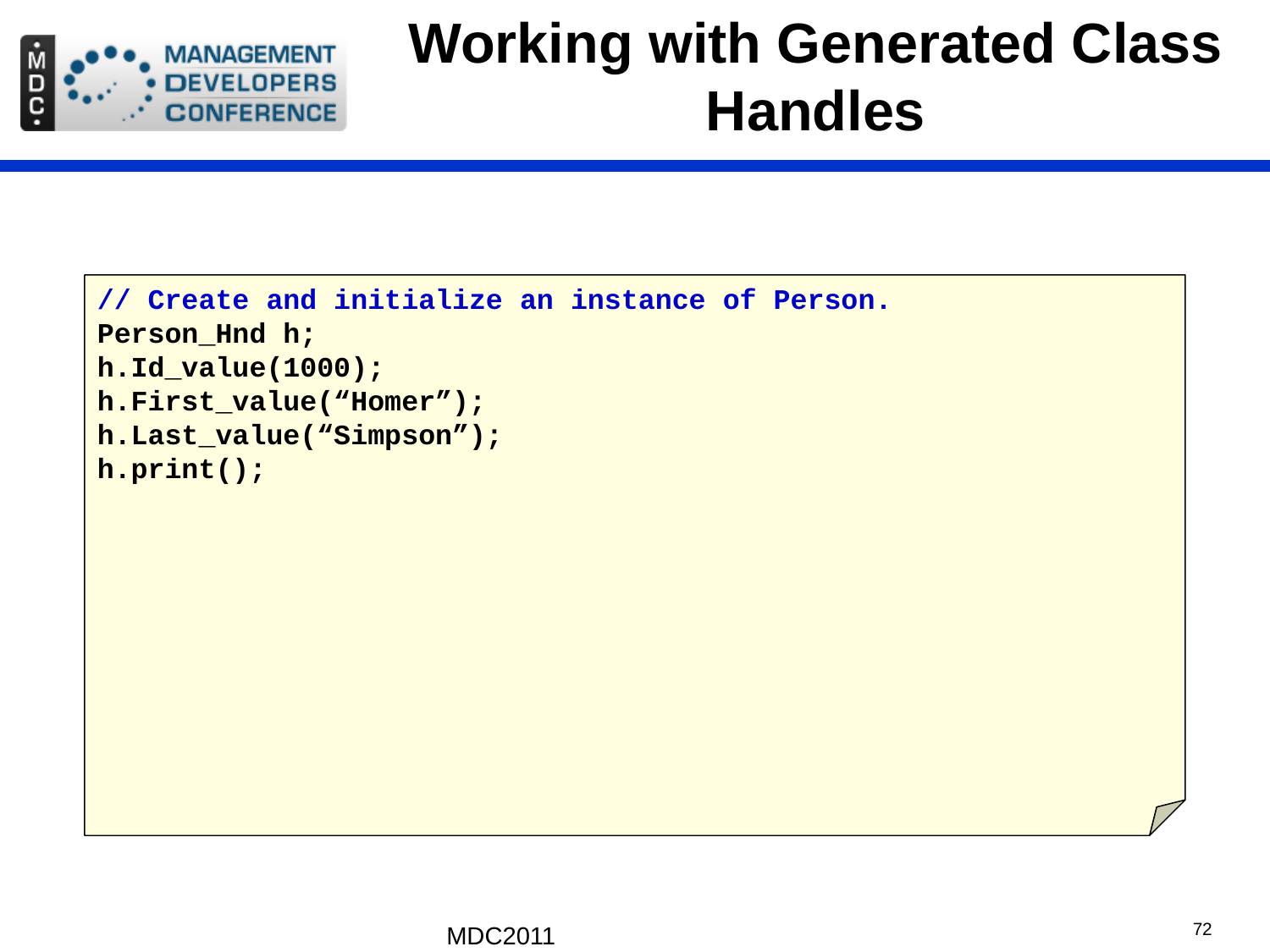

# Working with Generated Class Handles
// Create and initialize an instance of Person.
Person_Hnd h;
h.Id_value(1000);
h.First_value(“Homer”);
h.Last_value(“Simpson”);
h.print();
MDC2011
72